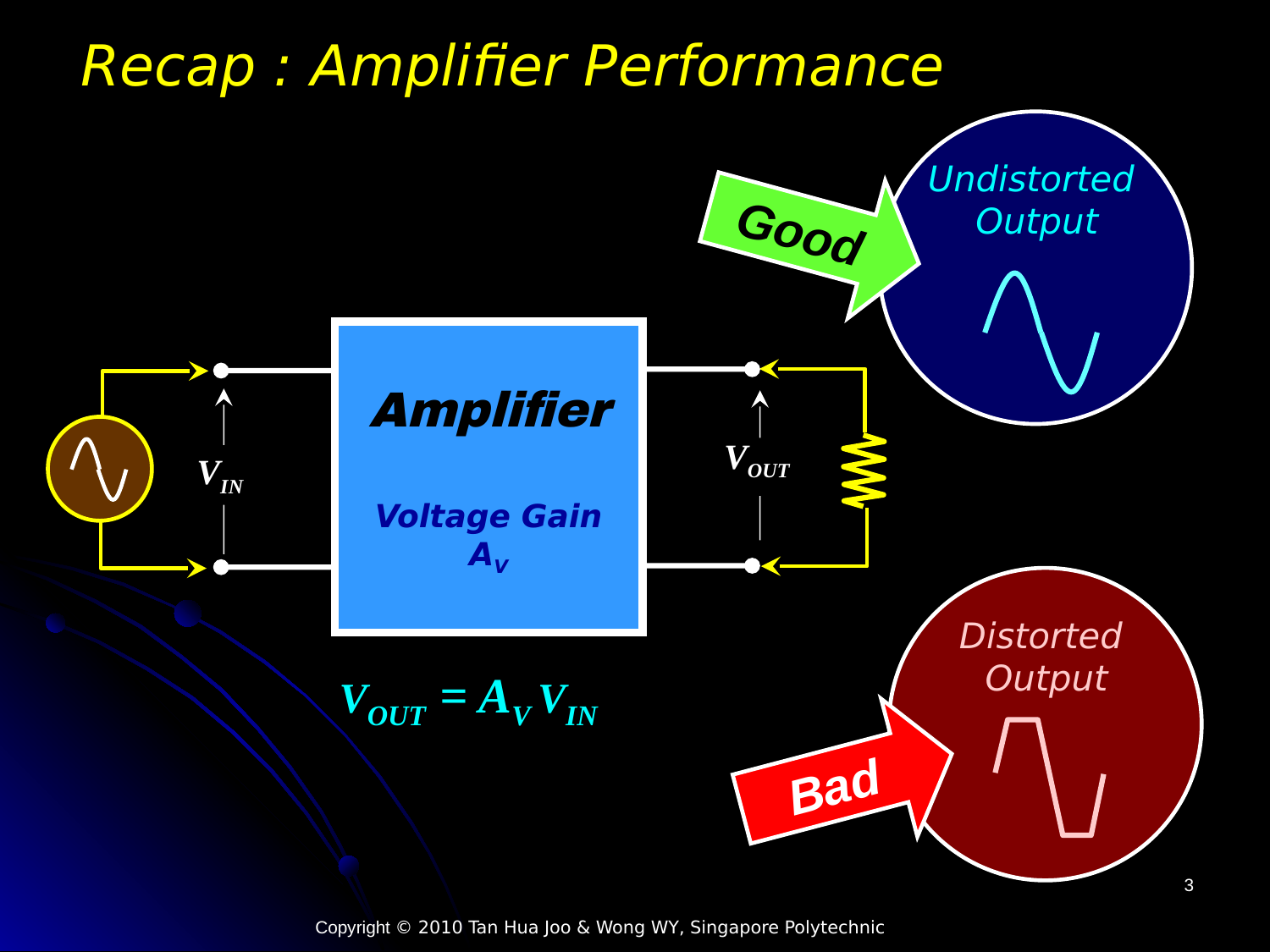

Recap : Amplifier Performance

Undistorted
Output

Good
Amplifier

Voltage Gain
AV

VIN

VOUT

Distorted
Output

VOUT  = AV VIN
Bad
3

Copyright © 2010 Tan Hua Joo & Wong WY, Singapore Polytechnic